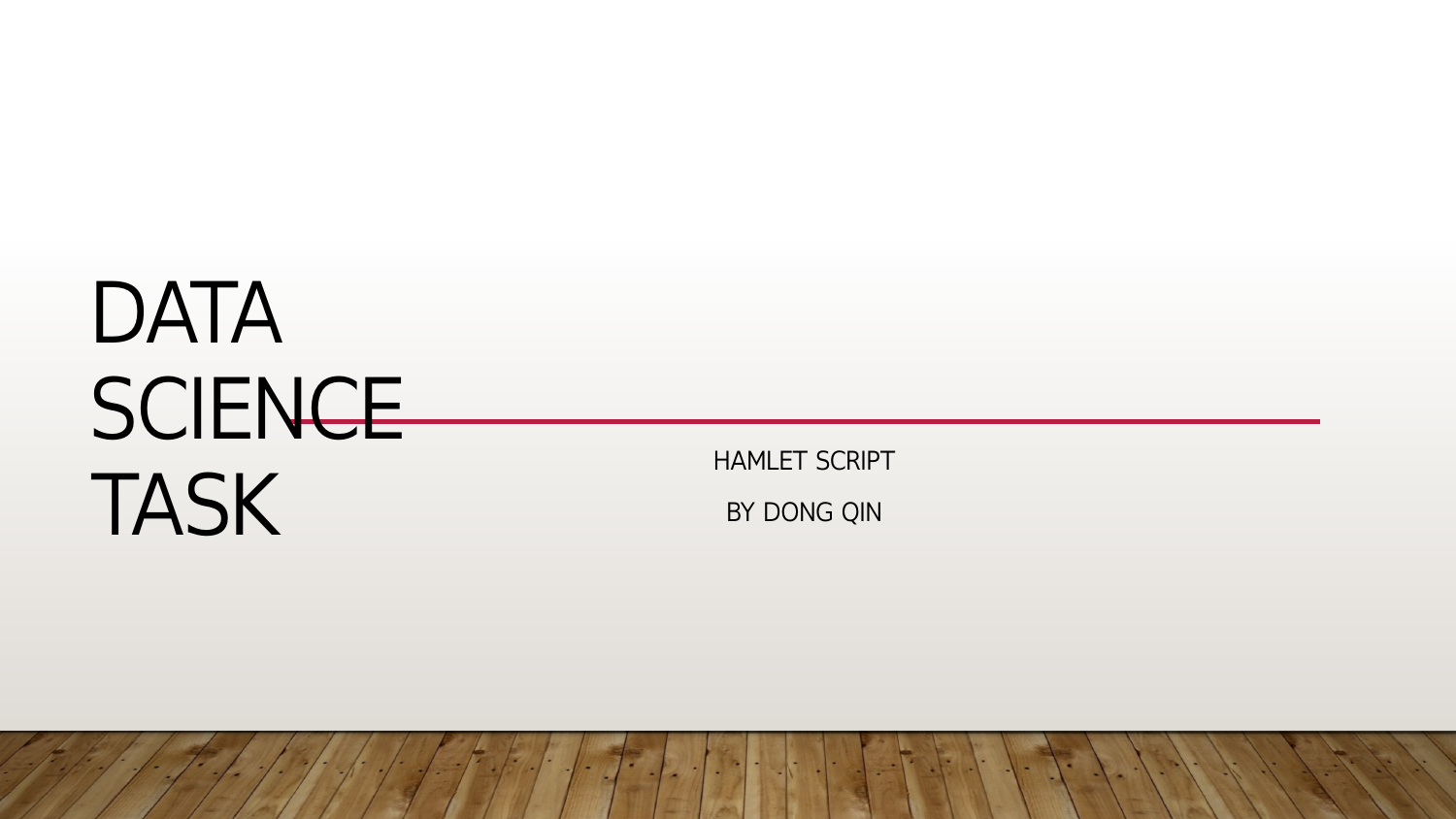

# Data Science Task
Hamlet Script
by Dong Qin